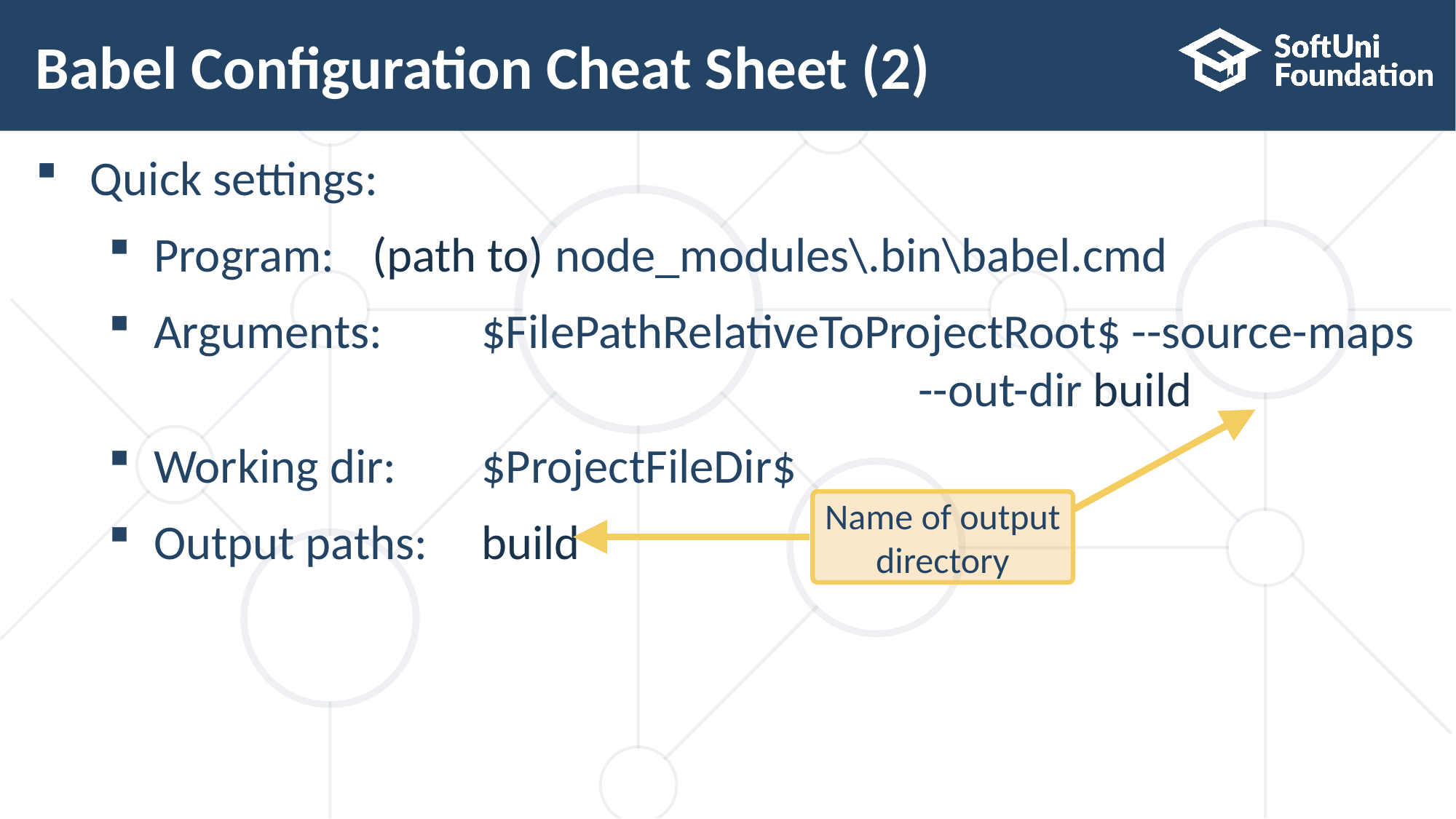

# Babel Configuration Cheat Sheet (2)
Quick settings:
Program:	(path to) node_modules\.bin\babel.cmd
Arguments:	$FilePathRelativeToProjectRoot$ --source-maps 							--out-dir build
Working dir:	$ProjectFileDir$
Output paths:	build

Name of output directory